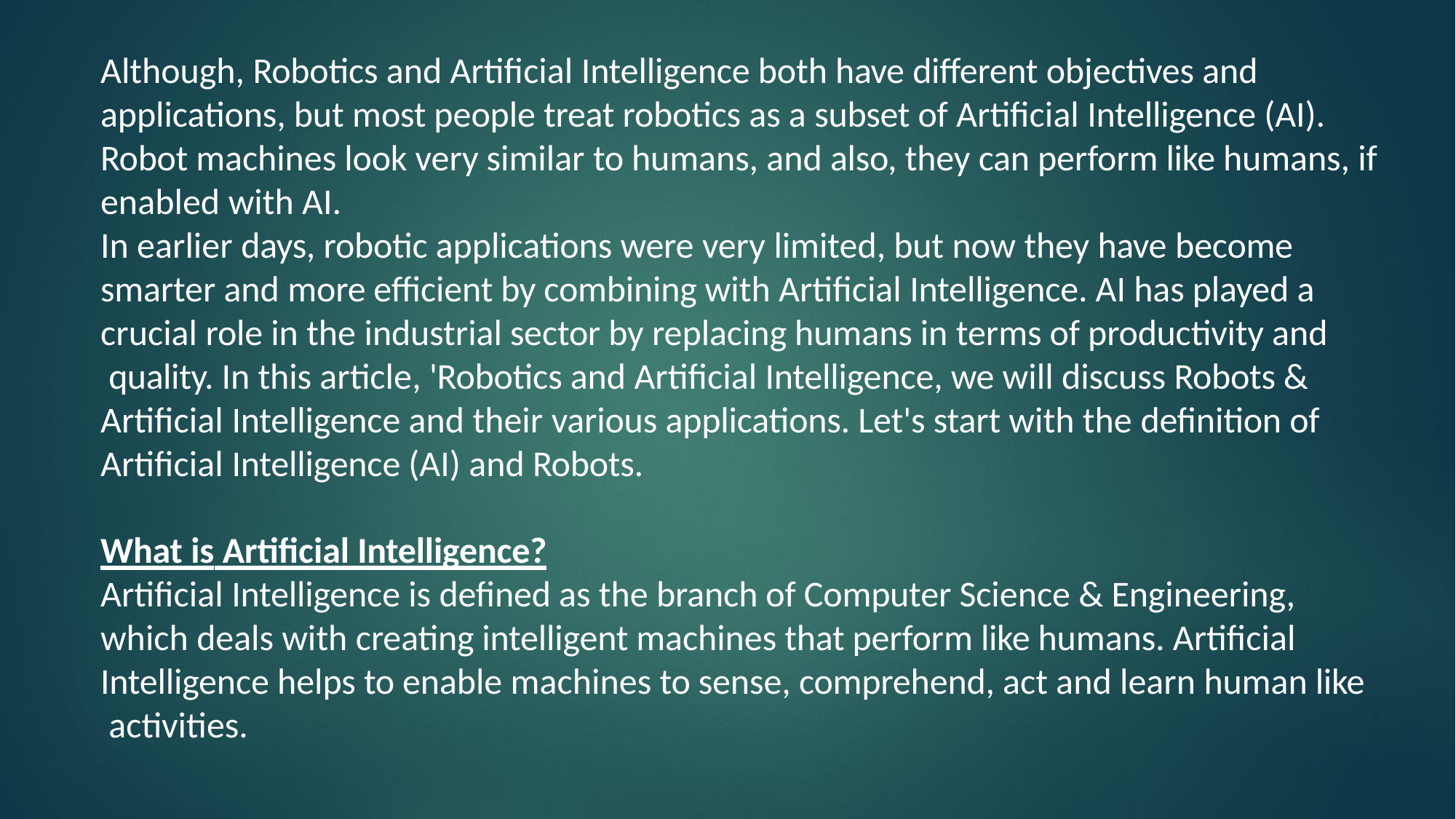

Although, Robotics and Artificial Intelligence both have different objectives and  applications, but most people treat robotics as a subset of Artificial Intelligence (AI).  Robot machines look very similar to humans, and also, they can perform like humans, if  enabled with AI.
In earlier days, robotic applications were very limited, but now they have become  smarter and more efficient by combining with Artificial Intelligence. AI has played a  crucial role in the industrial sector by replacing humans in terms of productivity and  quality. In this article, 'Robotics and Artificial Intelligence, we will discuss Robots &  Artificial Intelligence and their various applications. Let's start with the definition of  Artificial Intelligence (AI) and Robots.

What is Artificial Intelligence?
Artificial Intelligence is defined as the branch of Computer Science & Engineering,  which deals with creating intelligent machines that perform like humans. Artificial  Intelligence helps to enable machines to sense, comprehend, act and learn human like  activities.